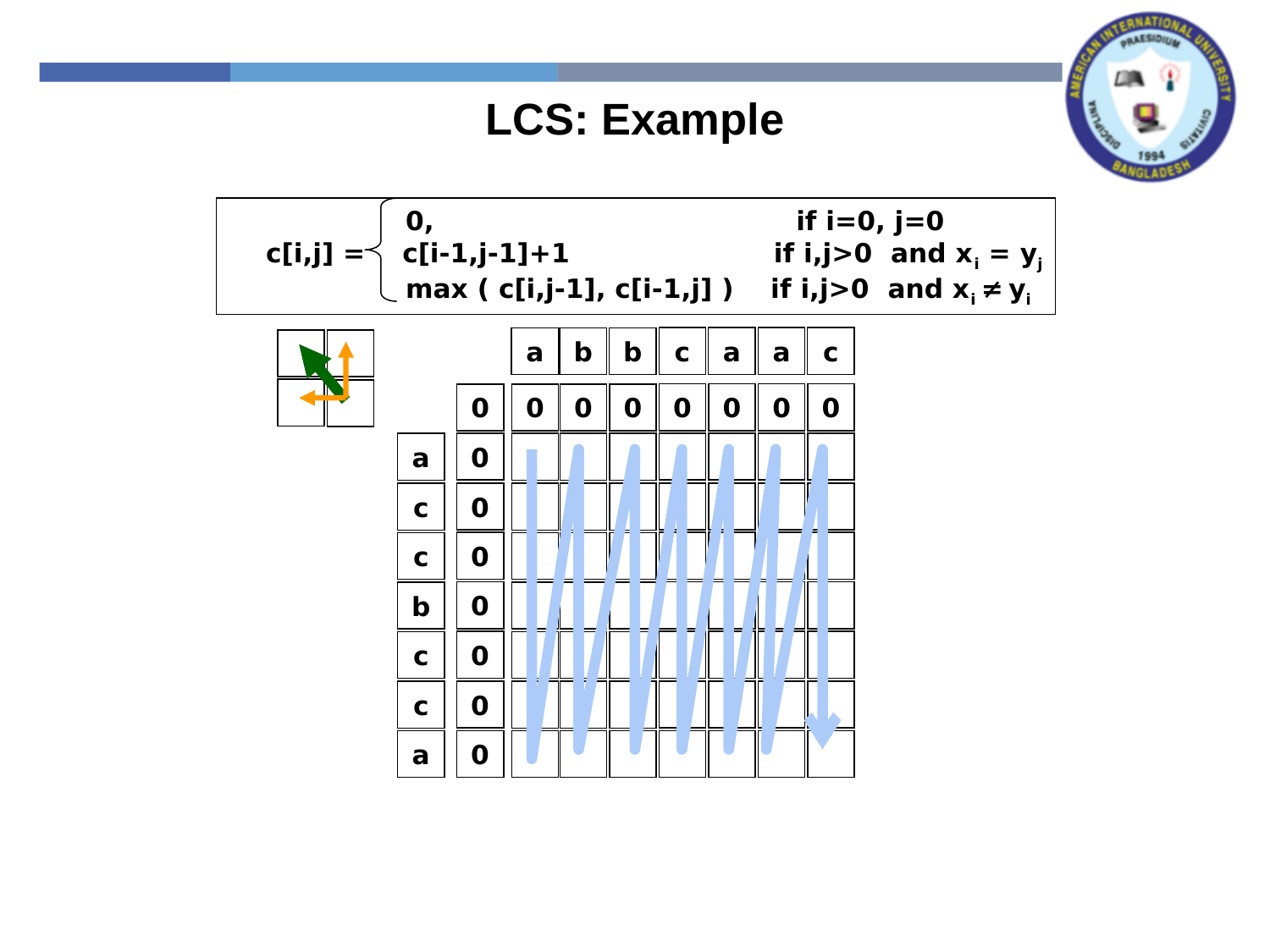

LCS: Example
                   0,                                       if i=0, j=0
    c[i,j] =    c[i-1,j-1]+1                      if i,j>0  and xi = yj
                   max ( c[i,j-1], c[i-1,j] )    if i,j>0  and xi ≠ yi

c
a
a
c
a
b
b

0
0
0
0
0
0
0
0

0

a

0

c

0

c

0

b

0

c

0

c

0

a